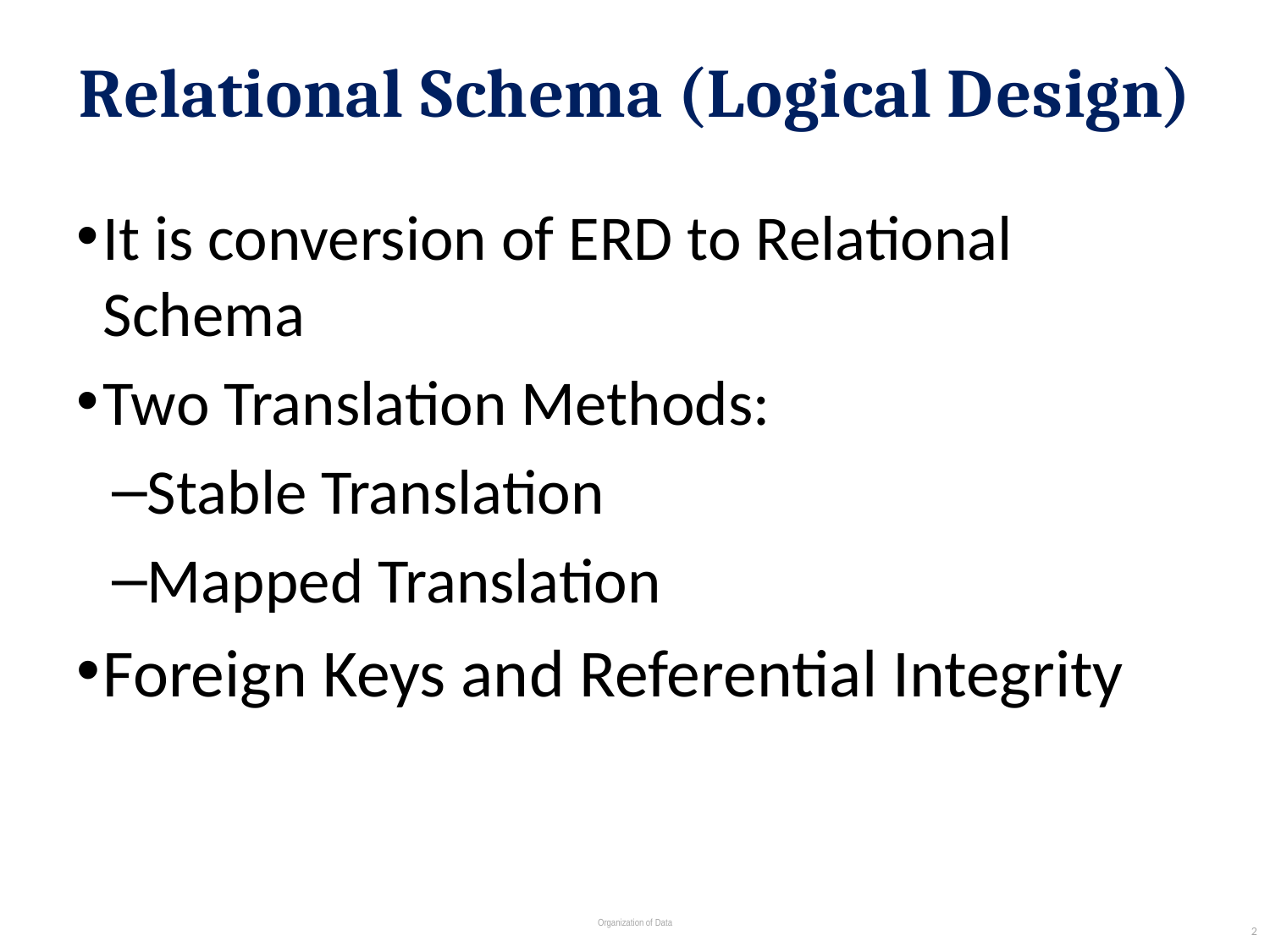

# Relational Schema (Logical Design)
It is conversion of ERD to Relational Schema
Two Translation Methods:
Stable Translation
Mapped Translation
Foreign Keys and Referential Integrity
2
Organization of Data